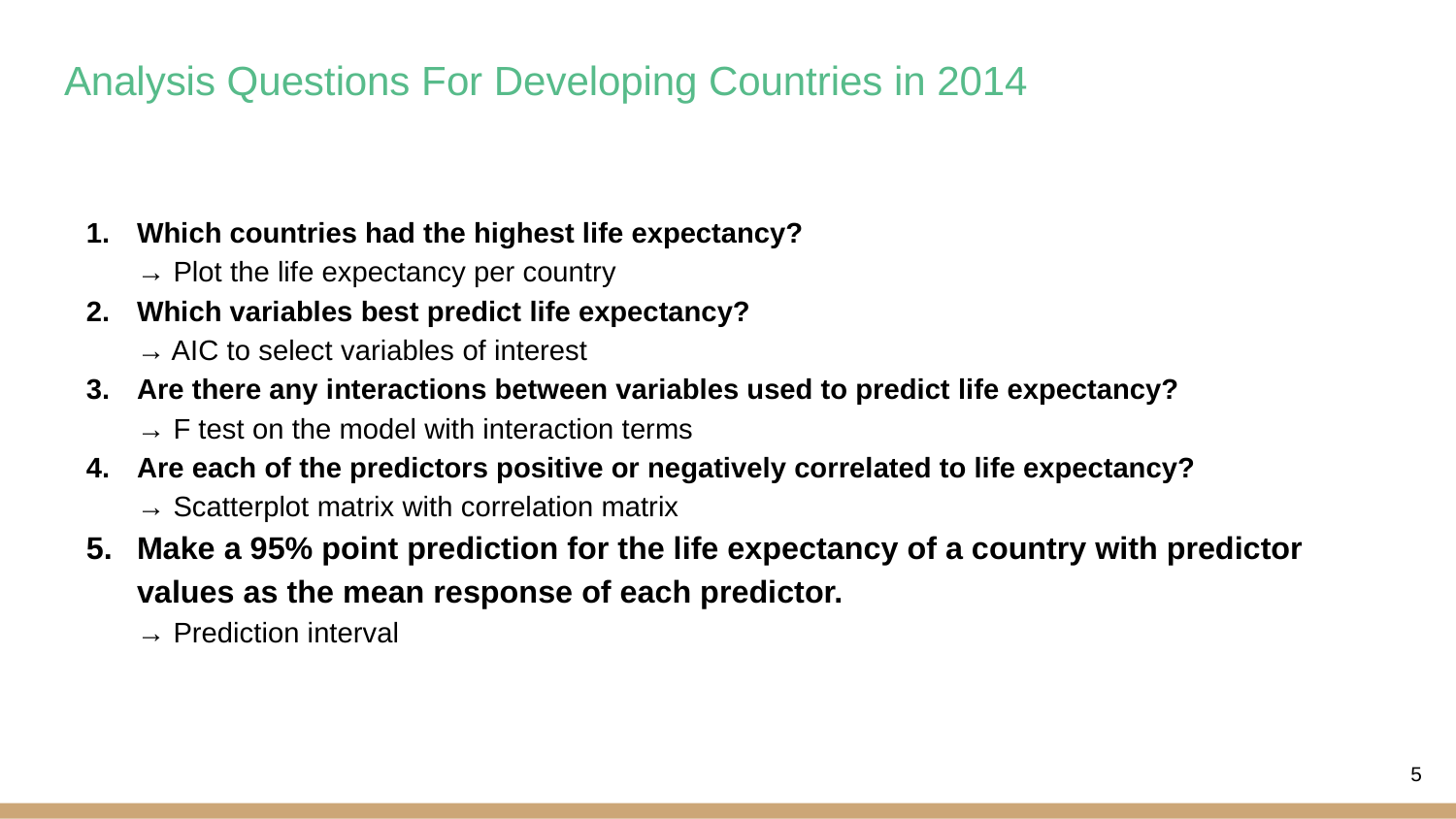

# Analysis Questions For Developing Countries in 2014
Which countries had the highest life expectancy?
→ Plot the life expectancy per country
Which variables best predict life expectancy?
→ AIC to select variables of interest
Are there any interactions between variables used to predict life expectancy?
→ F test on the model with interaction terms
Are each of the predictors positive or negatively correlated to life expectancy?
→ Scatterplot matrix with correlation matrix
Make a 95% point prediction for the life expectancy of a country with predictor values as the mean response of each predictor.
→ Prediction interval
5